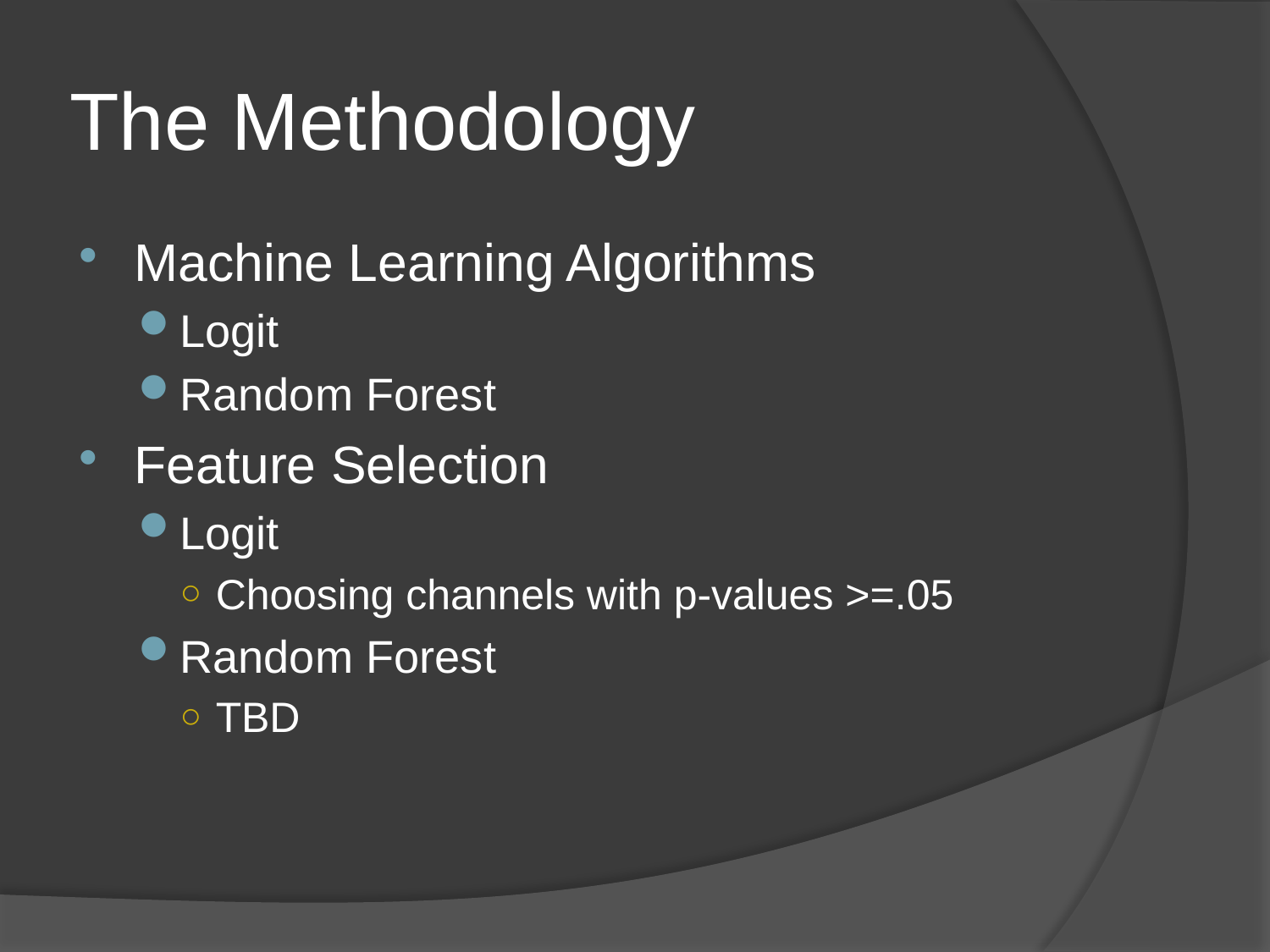

# The Methodology
Machine Learning Algorithms
Logit
Random Forest
Feature Selection
Logit
Choosing channels with p-values >=.05
Random Forest
TBD